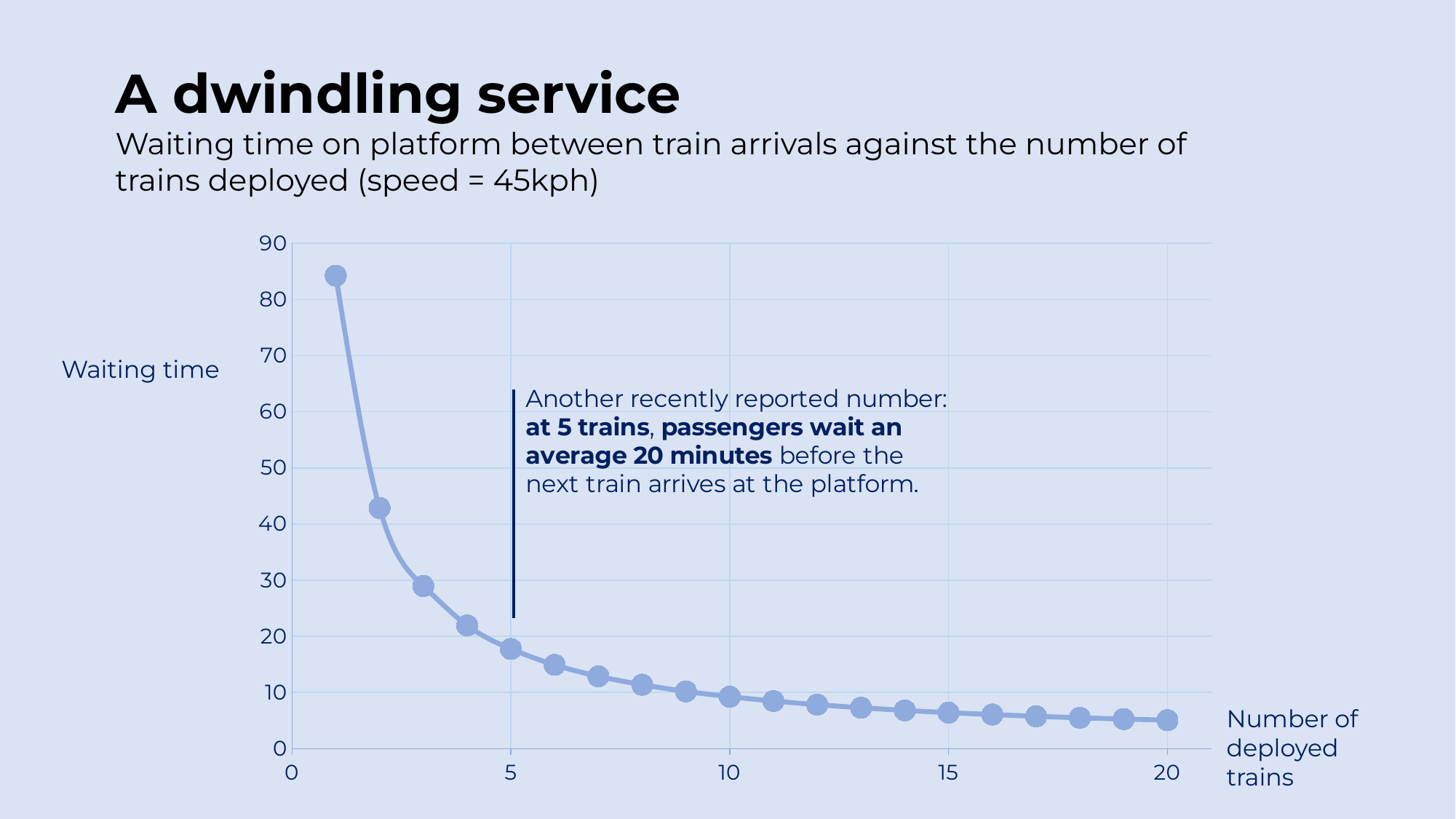

A dwindling service
Waiting time on platform between train arrivals against the number of trains deployed (speed = 45kph)

### Chart

| Category | Y-Values |
|---|---|
Waiting time
Number of deployed trains